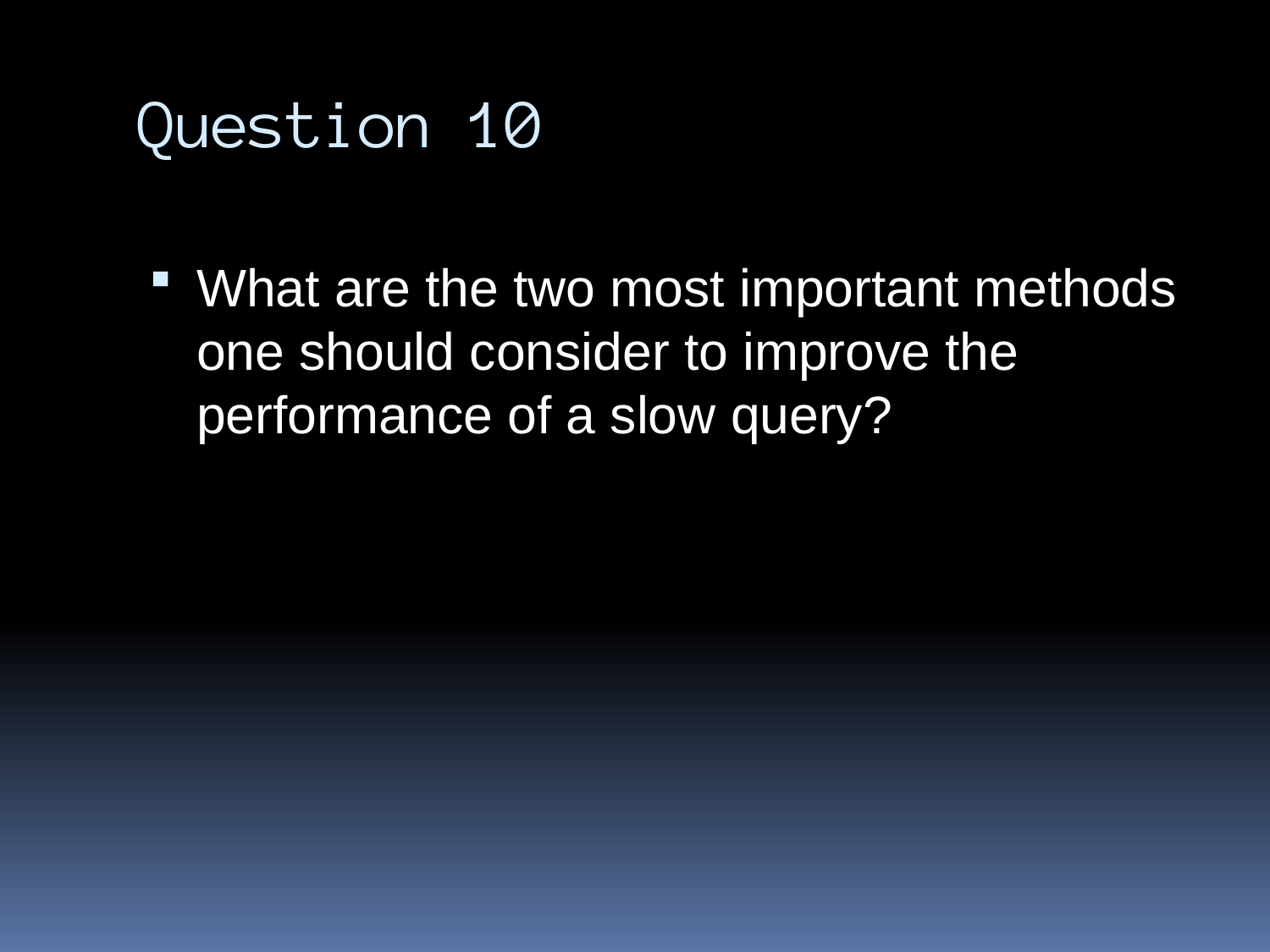

# Question 10
What are the two most important methods one should consider to improve the performance of a slow query?